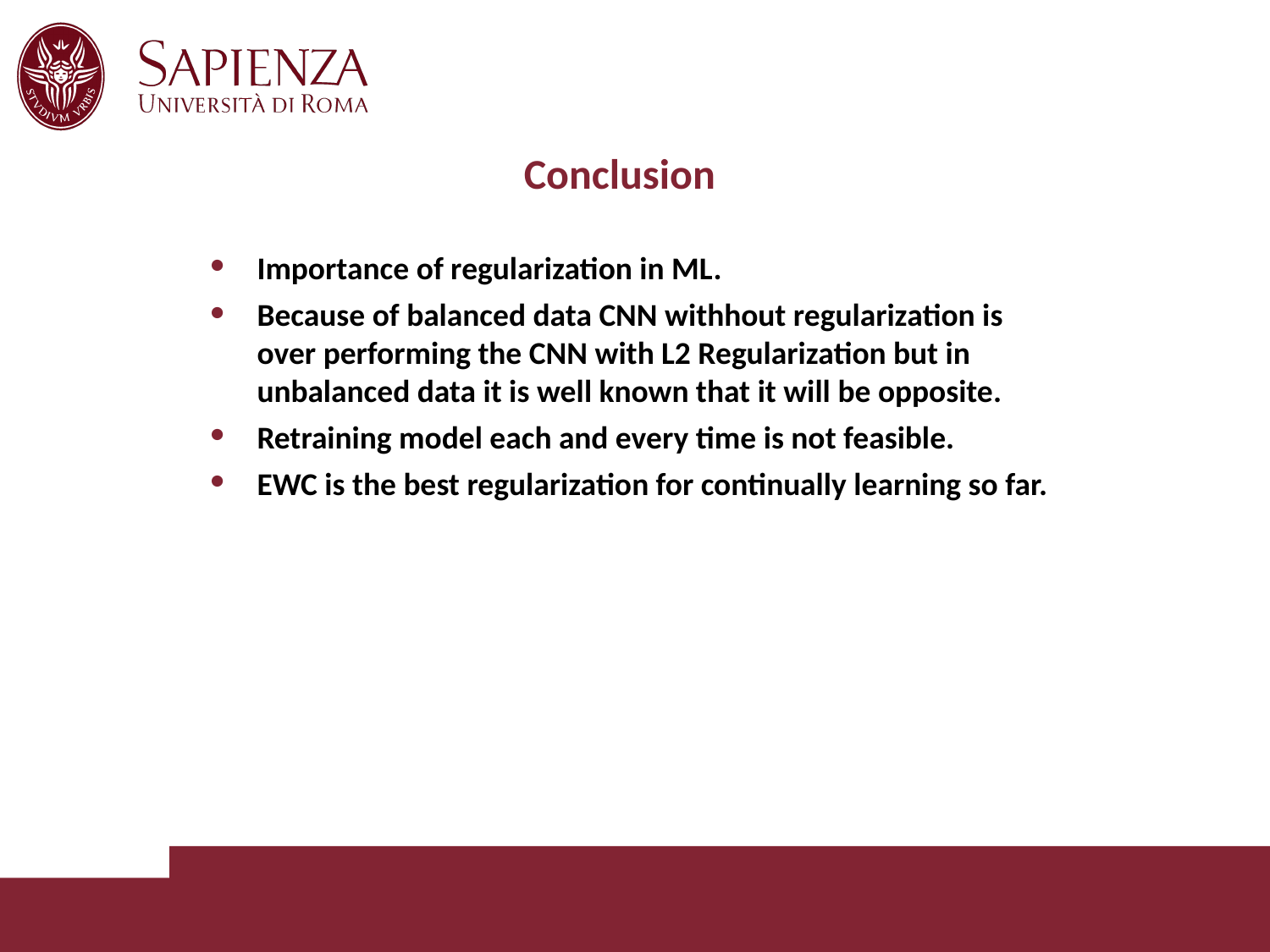

Conclusion
Importance of regularization in ML.
Because of balanced data CNN withhout regularization is over performing the CNN with L2 Regularization but in unbalanced data it is well known that it will be opposite.
Retraining model each and every time is not feasible.
EWC is the best regularization for continually learning so far.